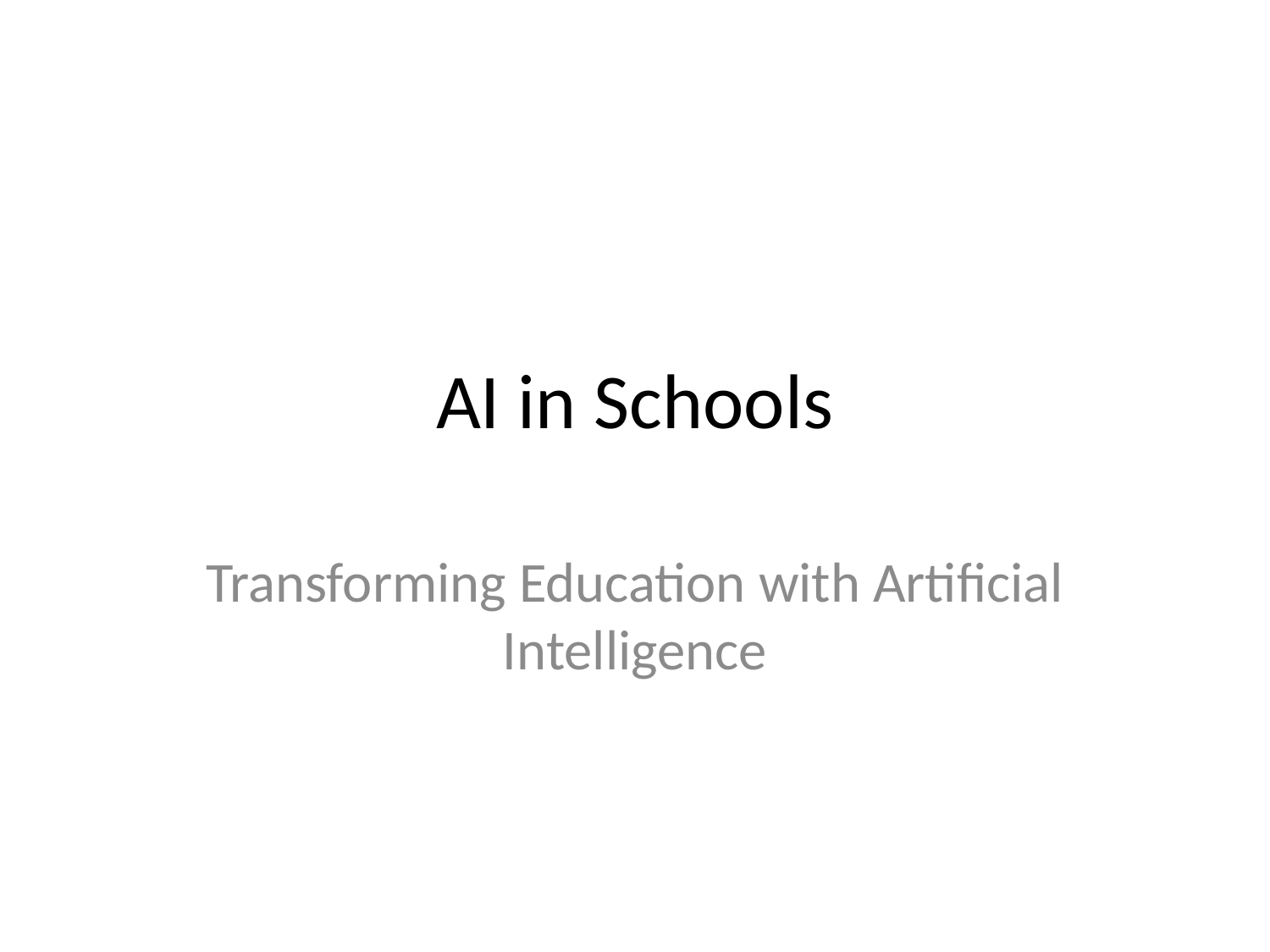

# AI in Schools
Transforming Education with Artificial Intelligence